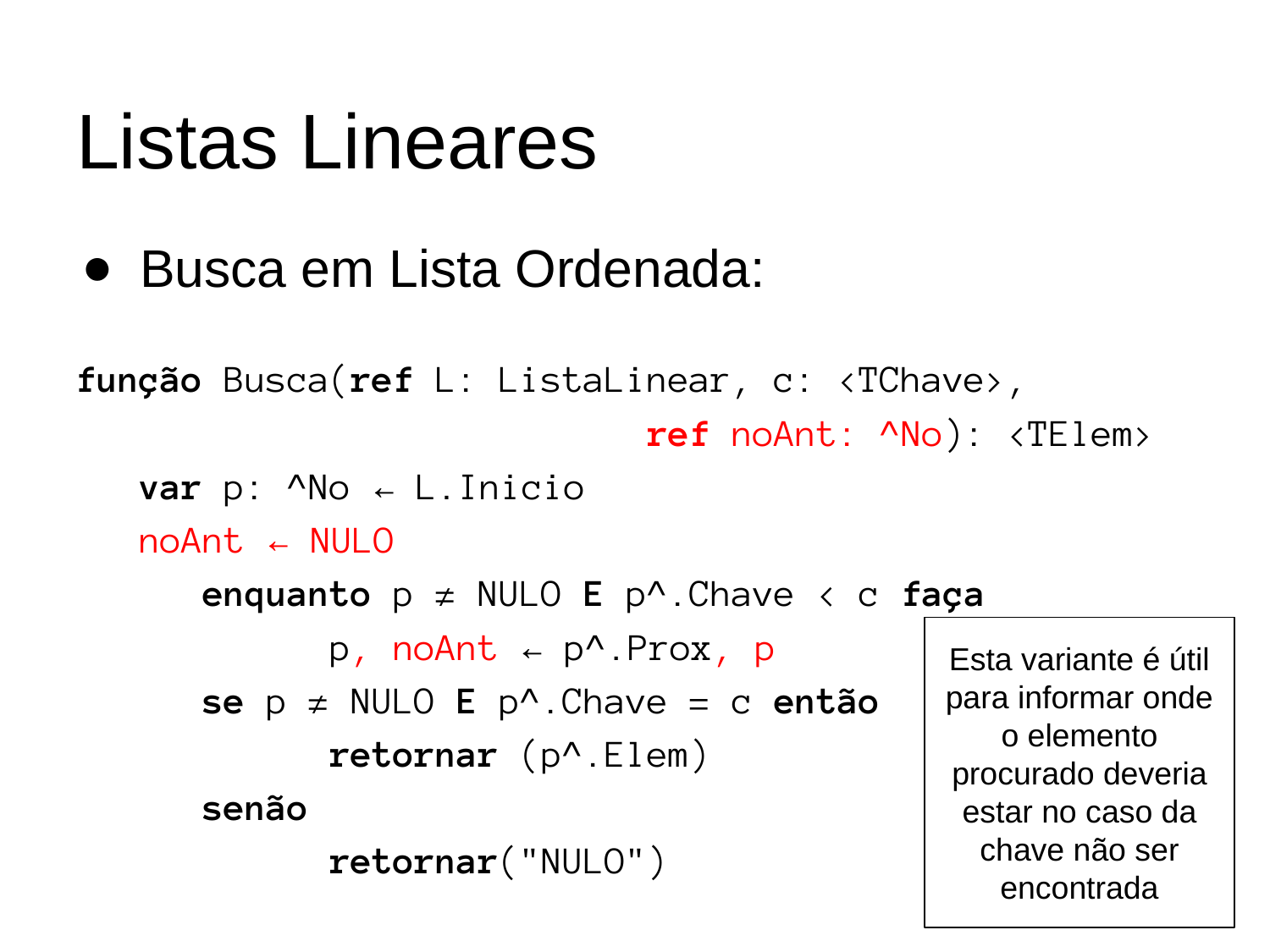

# Listas Lineares
Busca em Lista Ordenada:

função Busca(ref L: ListaLinear, c: <TChave>,
ref noAnt: ^No): <TElem>
var p: ^No ← L.Inicio
noAnt ← NULO
	enquanto p ≠ NULO E p^.Chave < c faça
		p, noAnt ← p^.Prox, p
	se p ≠ NULO E p^.Chave = c então
		retornar (p^.Elem)
	senão
		retornar("NULO")

Esta variante é útil para informar onde o elemento procurado deveria estar no caso da chave não ser encontrada